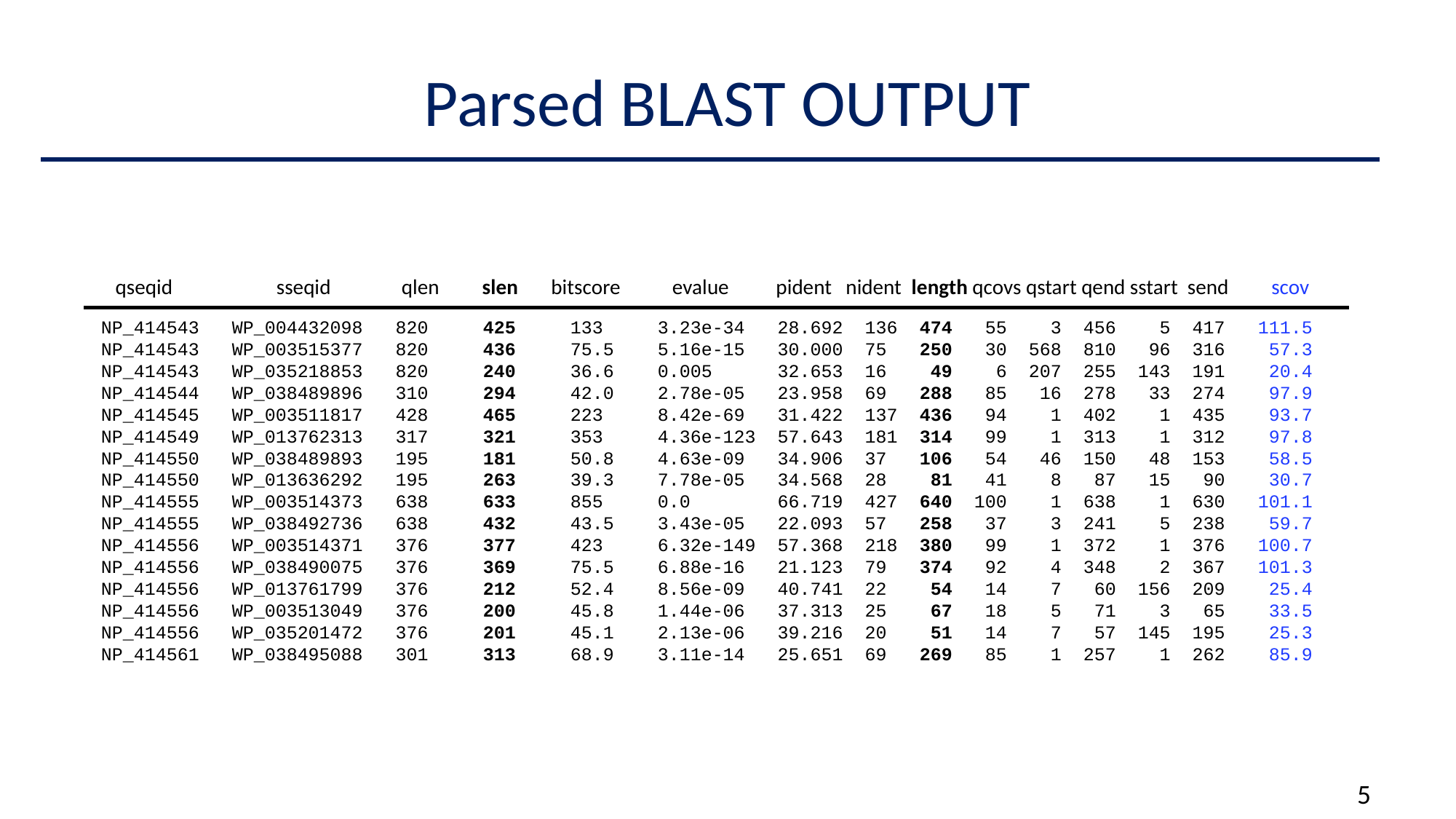

# Parsed BLAST OUTPUT
 qseqid                      sseqid               qlen         slen       bitscore           evalue          pident   nident  length qcovs qstart qend sstart  send         scov
NP_414543   WP_004432098   820     425     133     3.23e-34   28.692  136  474   55    3  456    5  417   111.5
NP_414543   WP_003515377   820     436     75.5    5.16e-15   30.000  75   250   30  568  810   96  316    57.3
NP_414543   WP_035218853   820     240     36.6    0.005      32.653  16    49    6  207  255  143  191    20.4
NP_414544   WP_038489896   310     294     42.0    2.78e-05   23.958  69   288   85   16  278   33  274    97.9
NP_414545   WP_003511817   428     465     223     8.42e-69   31.422  137  436   94    1  402    1  435    93.7
NP_414549   WP_013762313   317     321     353     4.36e-123  57.643  181  314   99    1  313    1  312    97.8
NP_414550   WP_038489893   195     181     50.8    4.63e-09   34.906  37   106   54   46  150   48  153    58.5
NP_414550   WP_013636292   195     263     39.3    7.78e-05   34.568  28    81   41    8   87   15   90    30.7
NP_414555   WP_003514373   638     633     855     0.0        66.719  427  640  100    1  638    1  630   101.1
NP_414555   WP_038492736   638     432     43.5    3.43e-05   22.093  57   258   37    3  241    5  238    59.7
NP_414556   WP_003514371   376     377     423     6.32e-149  57.368  218  380   99    1  372    1  376   100.7
NP_414556   WP_038490075   376     369     75.5    6.88e-16   21.123  79   374   92    4  348    2  367   101.3
NP_414556   WP_013761799   376     212     52.4    8.56e-09   40.741  22    54   14    7   60  156  209    25.4
NP_414556   WP_003513049   376     200     45.8    1.44e-06   37.313  25    67   18    5   71    3   65    33.5
NP_414556   WP_035201472   376     201     45.1    2.13e-06   39.216  20    51   14    7   57  145  195    25.3
NP_414561   WP_038495088   301     313     68.9    3.11e-14   25.651  69   269   85    1  257    1  262    85.9

5